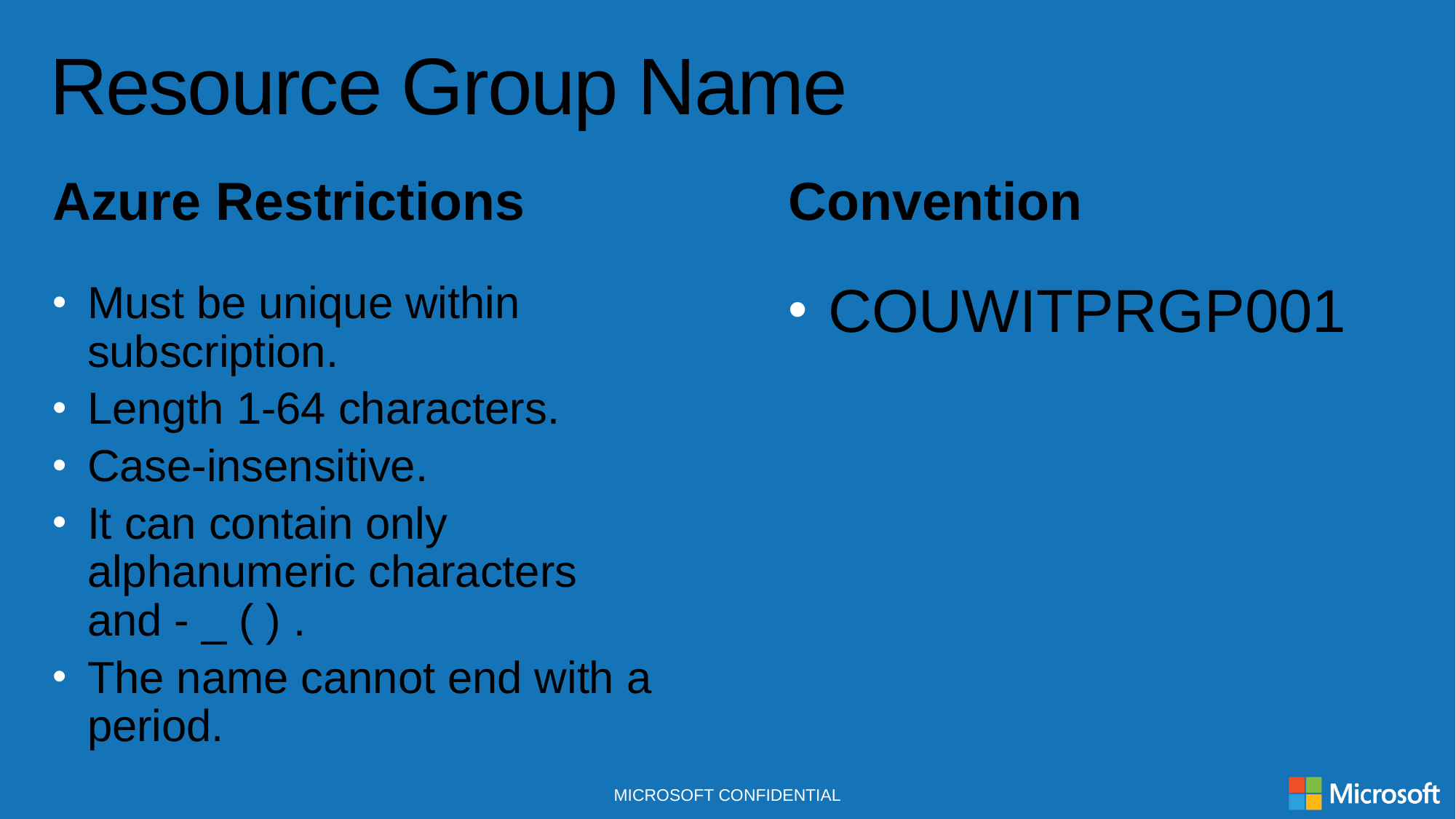

# Resource Group Name
Azure Restrictions
Convention
Must be unique within subscription.
Length 1-64 characters.
Case-insensitive.
It can contain only alphanumeric characters and - _ ( ) .
The name cannot end with a period.
COUWITPRGP001